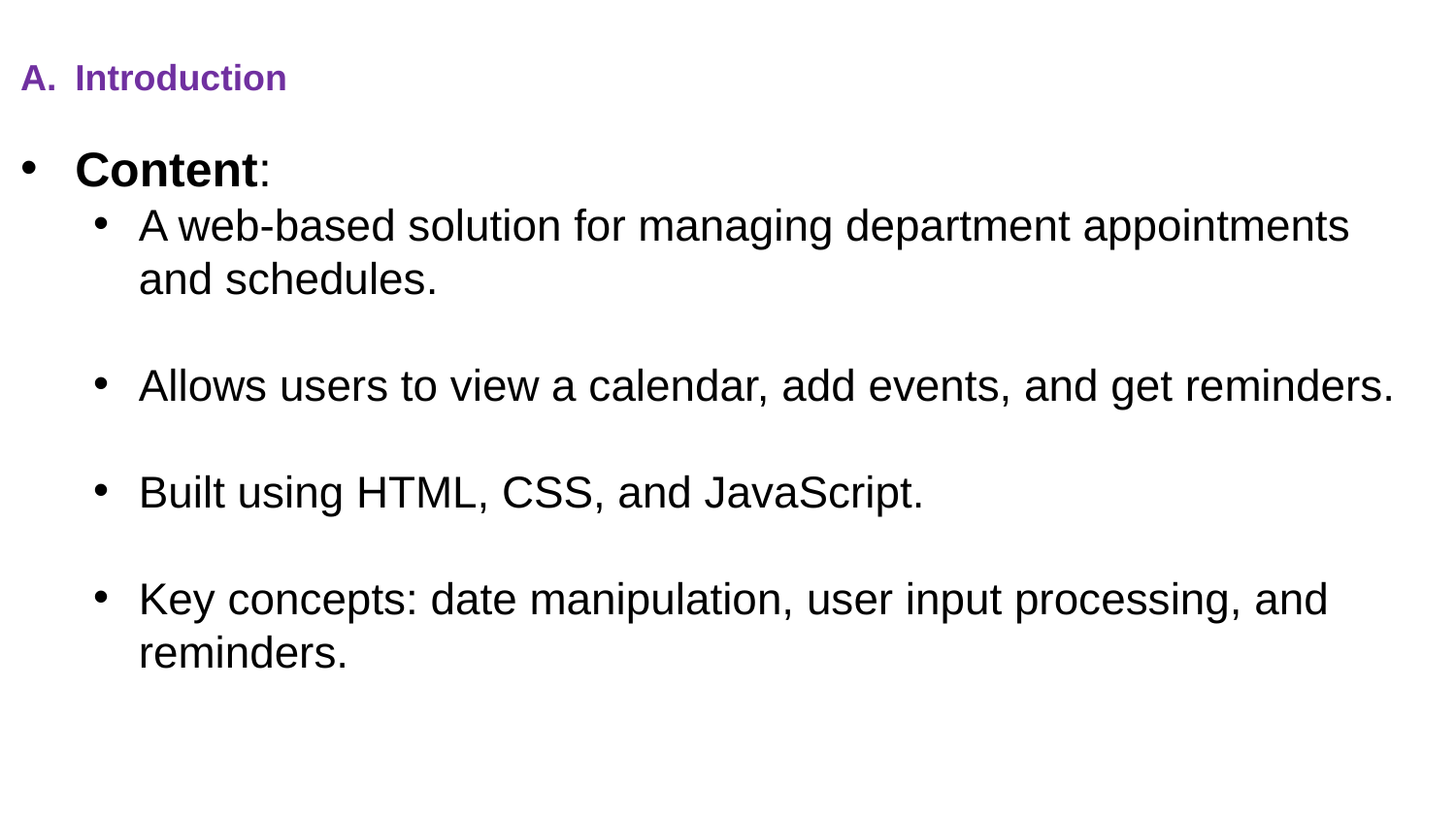

Introduction

Content:
A web-based solution for managing department appointments and schedules.

Allows users to view a calendar, add events, and get reminders.

Built using HTML, CSS, and JavaScript.

Key concepts: date manipulation, user input processing, and reminders.